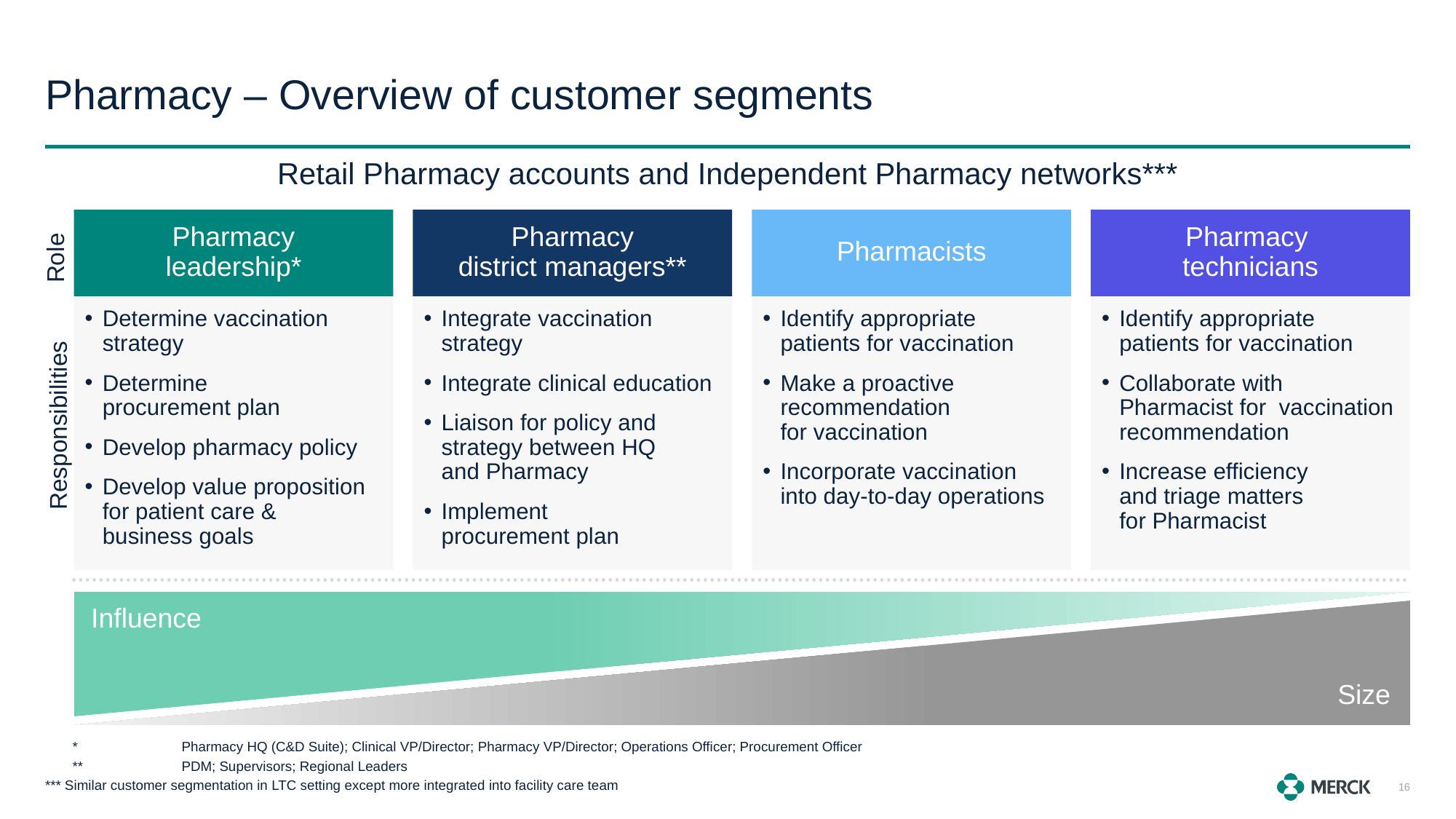

# Pharmacy – Overview of customer segments
Retail Pharmacy accounts and Independent Pharmacy networks***
Pharmacy
leadership*
Pharmacy
district managers**
Pharmacists
Pharmacy
technicians
Role
Determine vaccination strategy
Determine
procurement plan
Develop pharmacy policy
Develop value proposition for patient care &
business goals
Integrate vaccination strategy
Integrate clinical education
Liaison for policy and strategy between HQ
and Pharmacy
Implement
procurement plan
Identify appropriate patients for vaccination
Make a proactive recommendation
for vaccination
Incorporate vaccination into day-to-day operations
Identify appropriate patients for vaccination
Collaborate with Pharmacist for  vaccination recommendation
Increase efficiency
and triage matters
for Pharmacist
Responsibilities

Influence
Size
	*	Pharmacy HQ (C&D Suite); Clinical VP/Director; Pharmacy VP/Director; Operations Officer; Procurement Officer
	**	PDM; Supervisors; Regional Leaders
*** Similar customer segmentation in LTC setting except more integrated into facility care team
16